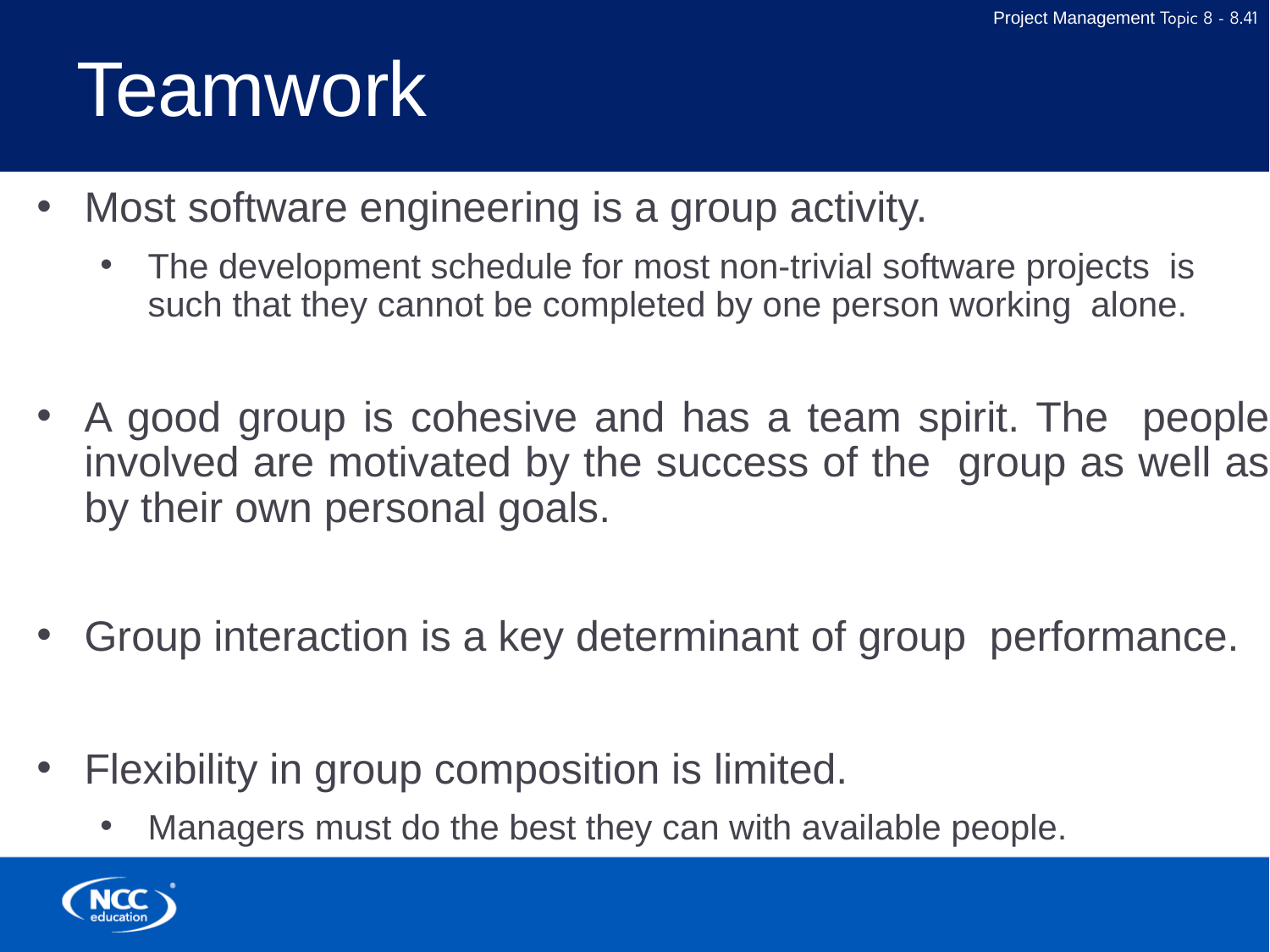

# Teamwork
Most software engineering is a group activity.
The development schedule for most non-trivial software projects  is such that they cannot be completed by one person working  alone.

A good group is cohesive and has a team spirit. The  people involved are motivated by the success of the  group as well as by their own personal goals.

Group interaction is a key determinant of group  performance.

Flexibility in group composition is limited.
Managers must do the best they can with available people.